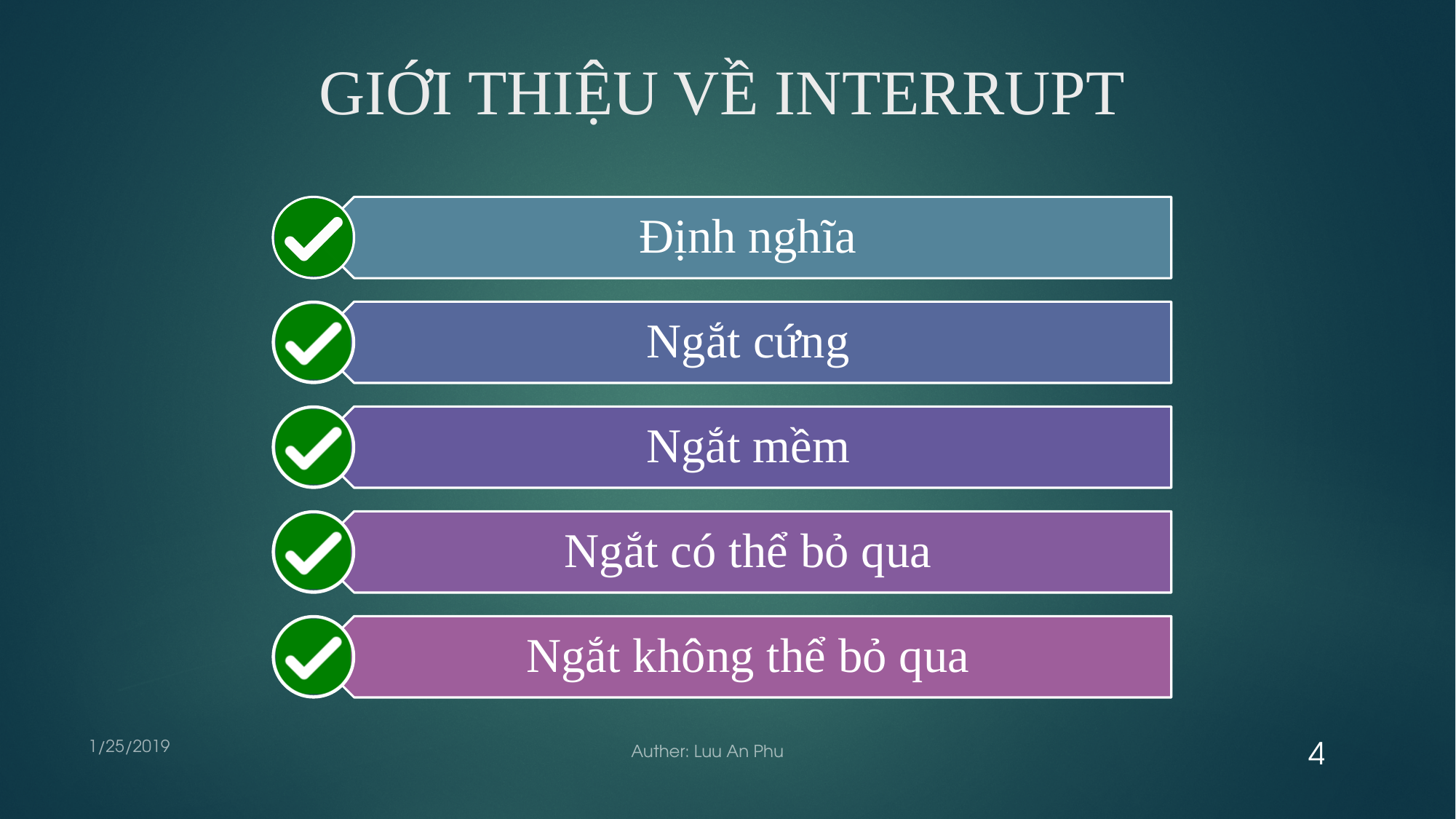

# GIỚI THIỆU VỀ INTERRUPT
Định nghĩa
Ngắt cứng
Ngắt mềm
Ngắt có thể bỏ qua
Ngắt không thể bỏ qua
4
1/25/2019
Auther: Luu An Phu